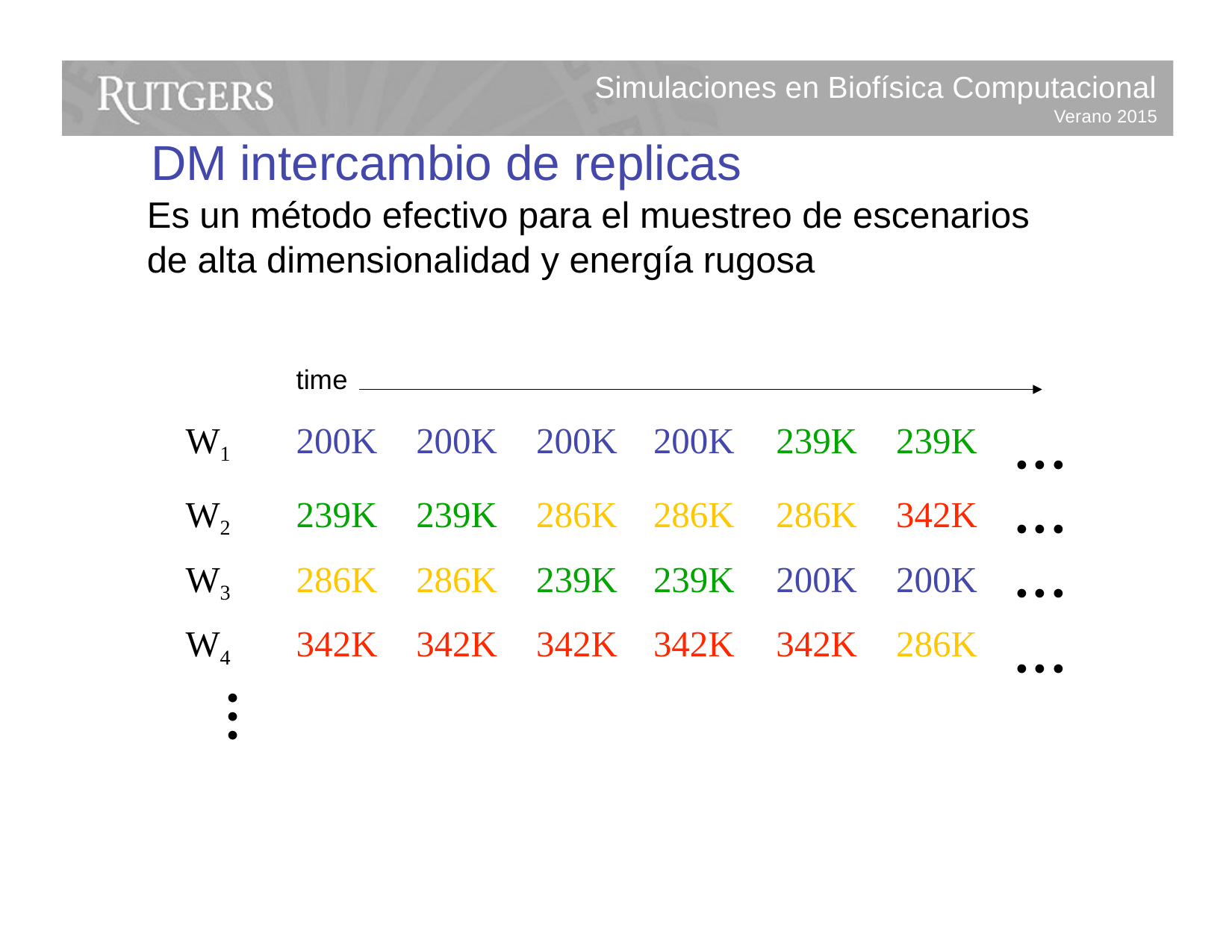

Simulaciones en Biofísica Computacional
Verano 2015
DM intercambio de replicas
Es un método efectivo para el muestreo de escenarios de alta dimensionalidad y energía rugosa
|  | time |  |  |  |  |  |
| --- | --- | --- | --- | --- | --- | --- |
| W1 | 200K | 200K | 200K | 200K | 239K | 239K |
| W2 | 239K | 239K | 286K | 286K | 286K | 342K |
| W3 | 286K | 286K | 239K | 239K | 200K | 200K |
| W4 | 342K | 342K | 342K | 342K | 342K | 286K |

...
...
...
...
...